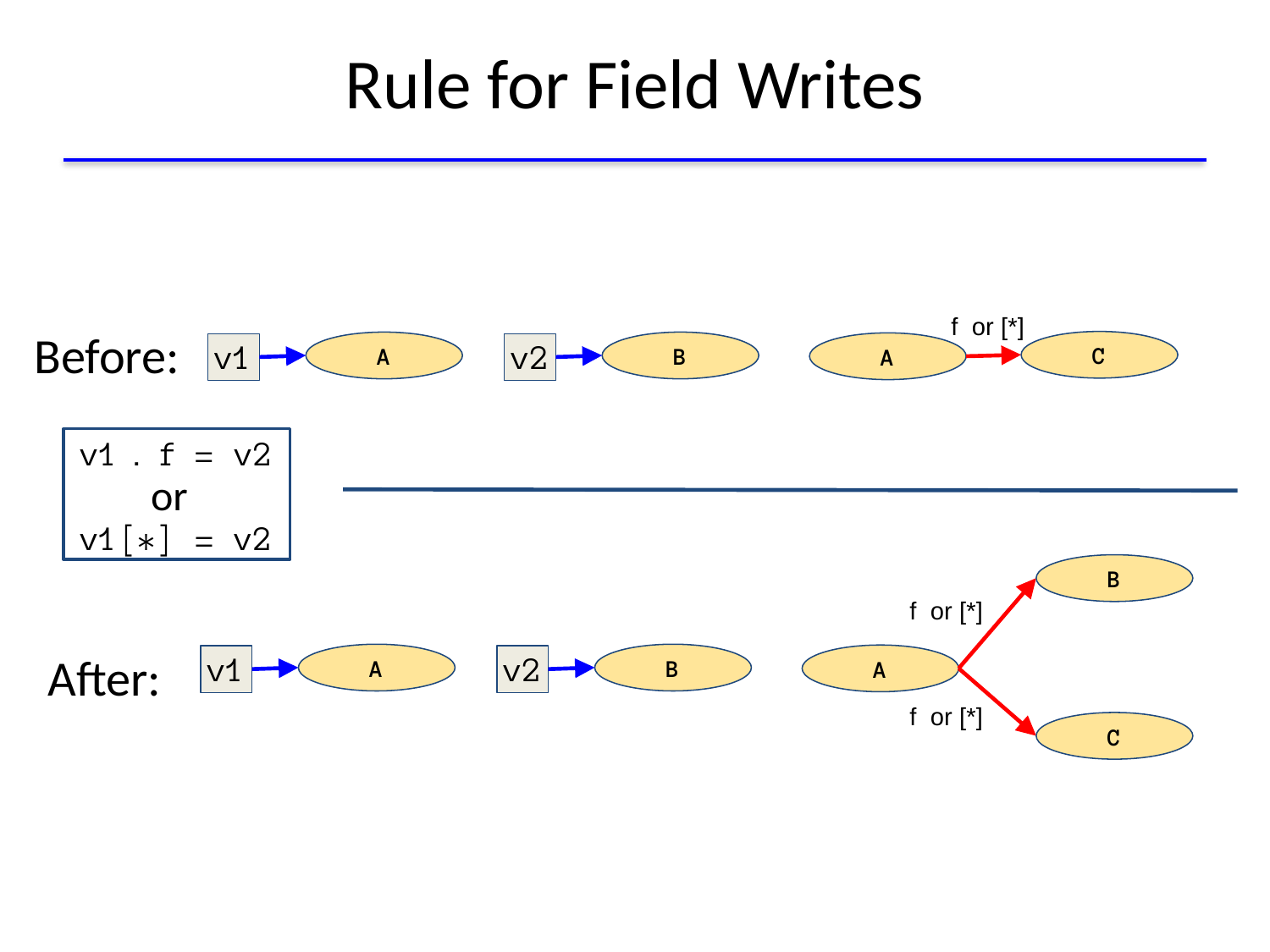

# Rule for Field Writes
f  or [*]
Before:
v1

v2

C
A
B
A

v1 . f = v2
v1[*] = v2
or
B
f  or [*]
v1

v2

After:
A
B
A

f  or [*]
C